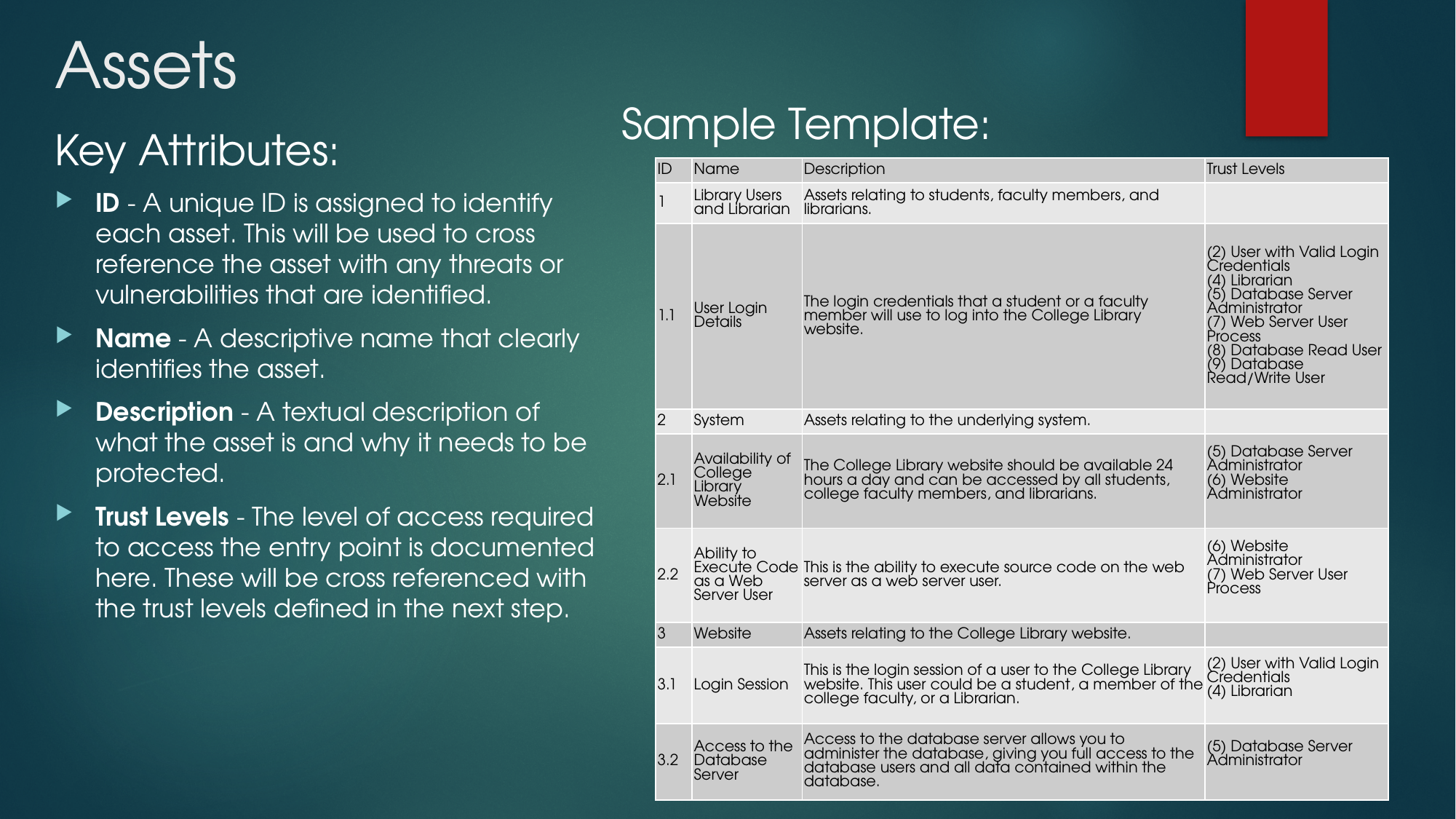

# Assets
Sample Template:
Key Attributes:
ID - A unique ID is assigned to identify each asset. This will be used to cross reference the asset with any threats or vulnerabilities that are identified.
Name - A descriptive name that clearly identifies the asset.
Description - A textual description of what the asset is and why it needs to be protected.
Trust Levels - The level of access required to access the entry point is documented here. These will be cross referenced with the trust levels defined in the next step.

| ID | Name | Description | Trust Levels |
| --- | --- | --- | --- |
| 1 | Library Users and Librarian | Assets relating to students, faculty members, and librarians. |  |
| 1.1 | User Login Details | The login credentials that a student or a faculty member will use to log into the College Library website. | (2) User with Valid Login Credentials (4) Librarian  (5) Database Server Administrator  (7) Web Server User Process (8) Database Read User (9) Database Read/Write User |
| 2 | System | Assets relating to the underlying system. |  |
| 2.1 | Availability of College Library Website | The College Library website should be available 24 hours a day and can be accessed by all students, college faculty members, and librarians. | (5) Database Server Administrator  (6) Website Administrator |
| 2.2 | Ability to Execute Code as a Web Server User | This is the ability to execute source code on the web server as a web server user. | (6) Website Administrator  (7) Web Server User Process |
| 3 | Website | Assets relating to the College Library website. |  |
| 3.1 | Login Session | This is the login session of a user to the College Library website. This user could be a student, a member of the college faculty, or a Librarian. | (2) User with Valid Login Credentials (4) Librarian |
| 3.2 | Access to the Database Server | Access to the database server allows you to administer the database, giving you full access to the database users and all data contained within the database. | (5) Database Server Administrator |